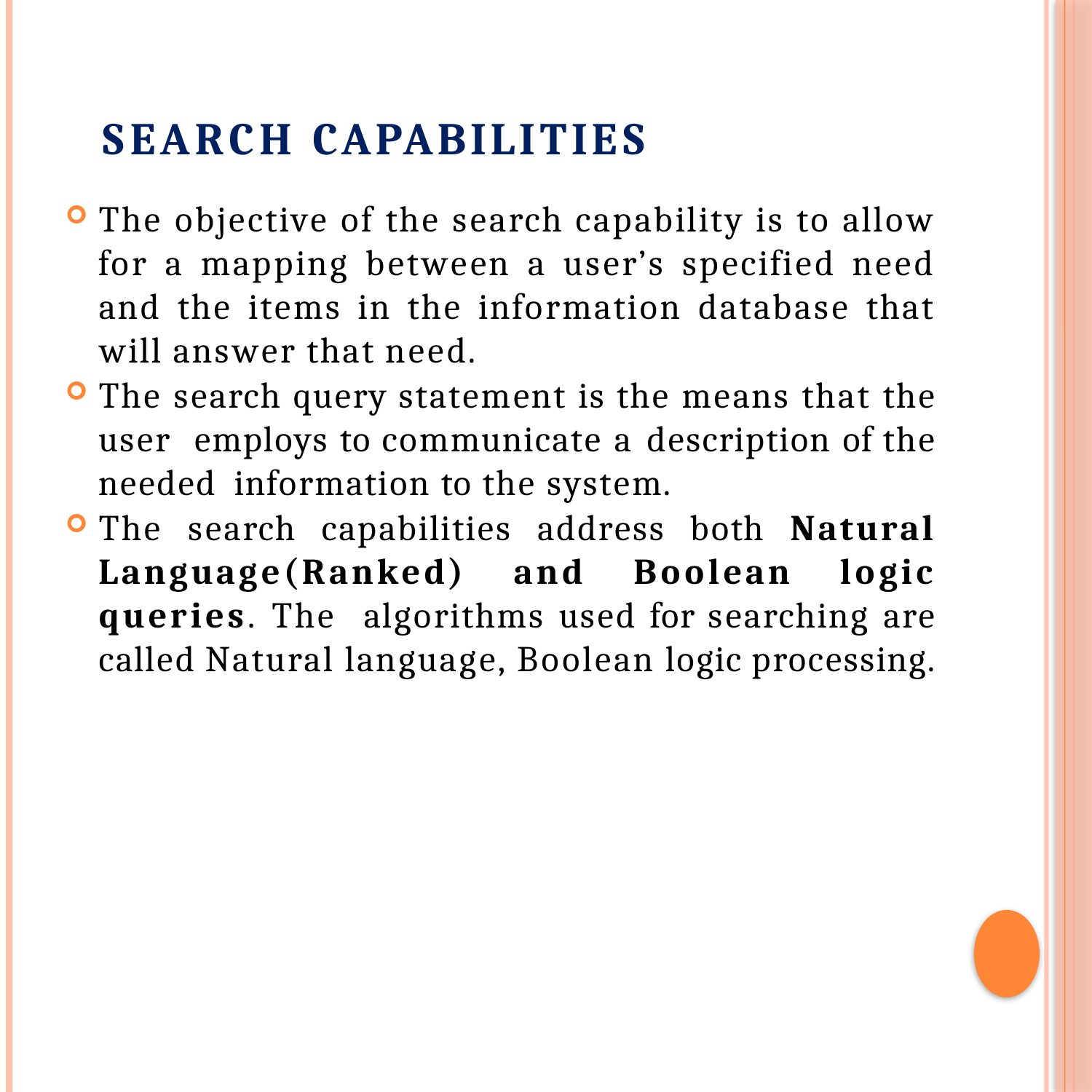

# SEARCH CAPABILITIES
The objective of the search capability is to allow for a mapping between a user’s specified need and the items in the information database that will answer that need.
The search query statement is the means that the user  employs to communicate a description of the needed  information to the system.
The search capabilities address both Natural Language(Ranked) and Boolean logic queries. The  algorithms used for searching are called Natural language, Boolean logic processing.